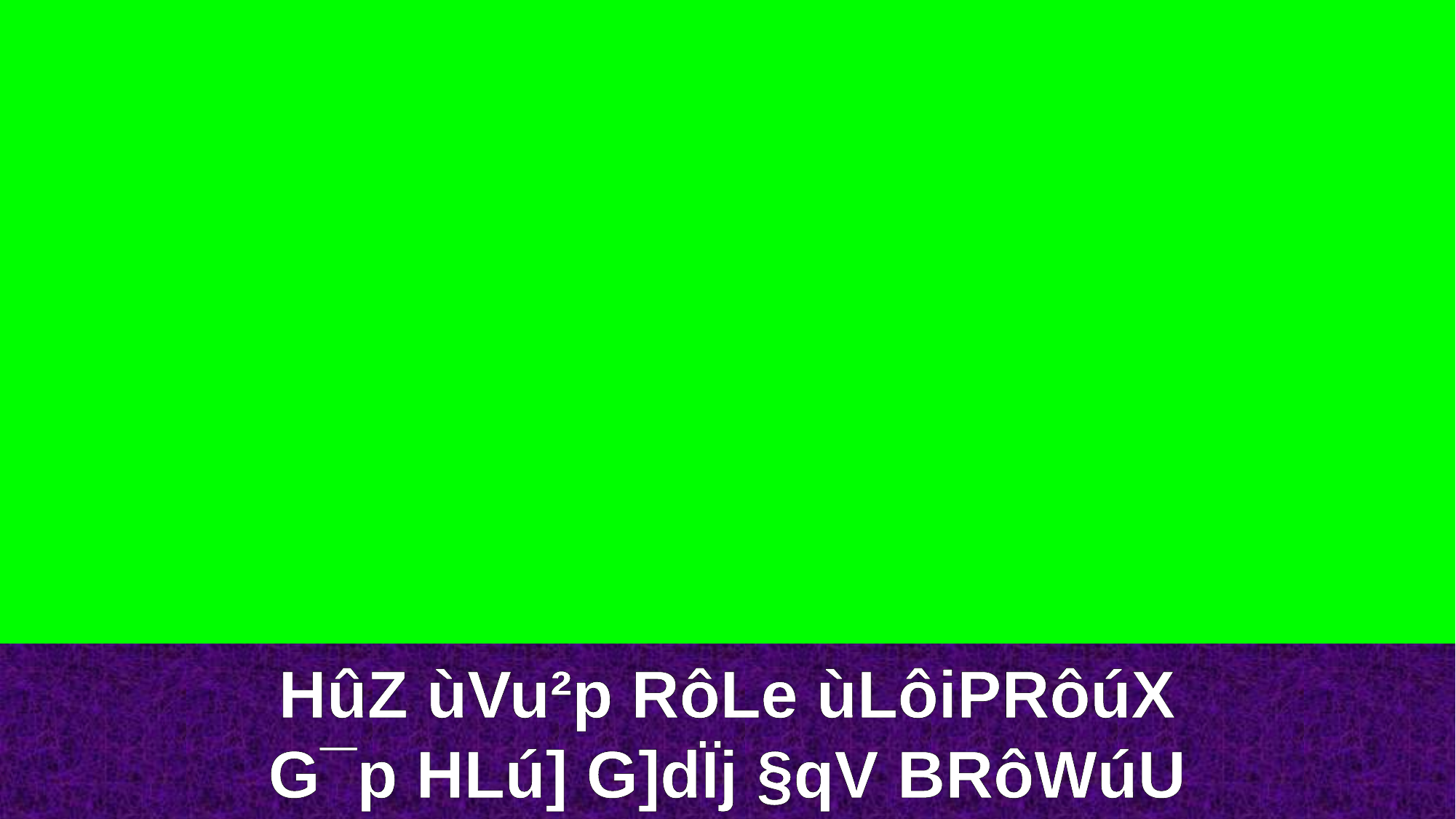

HûZ ùVu²p RôLe ùLôiPRôúX
G¯p HLú] G]dÏj §qV BRôWúU